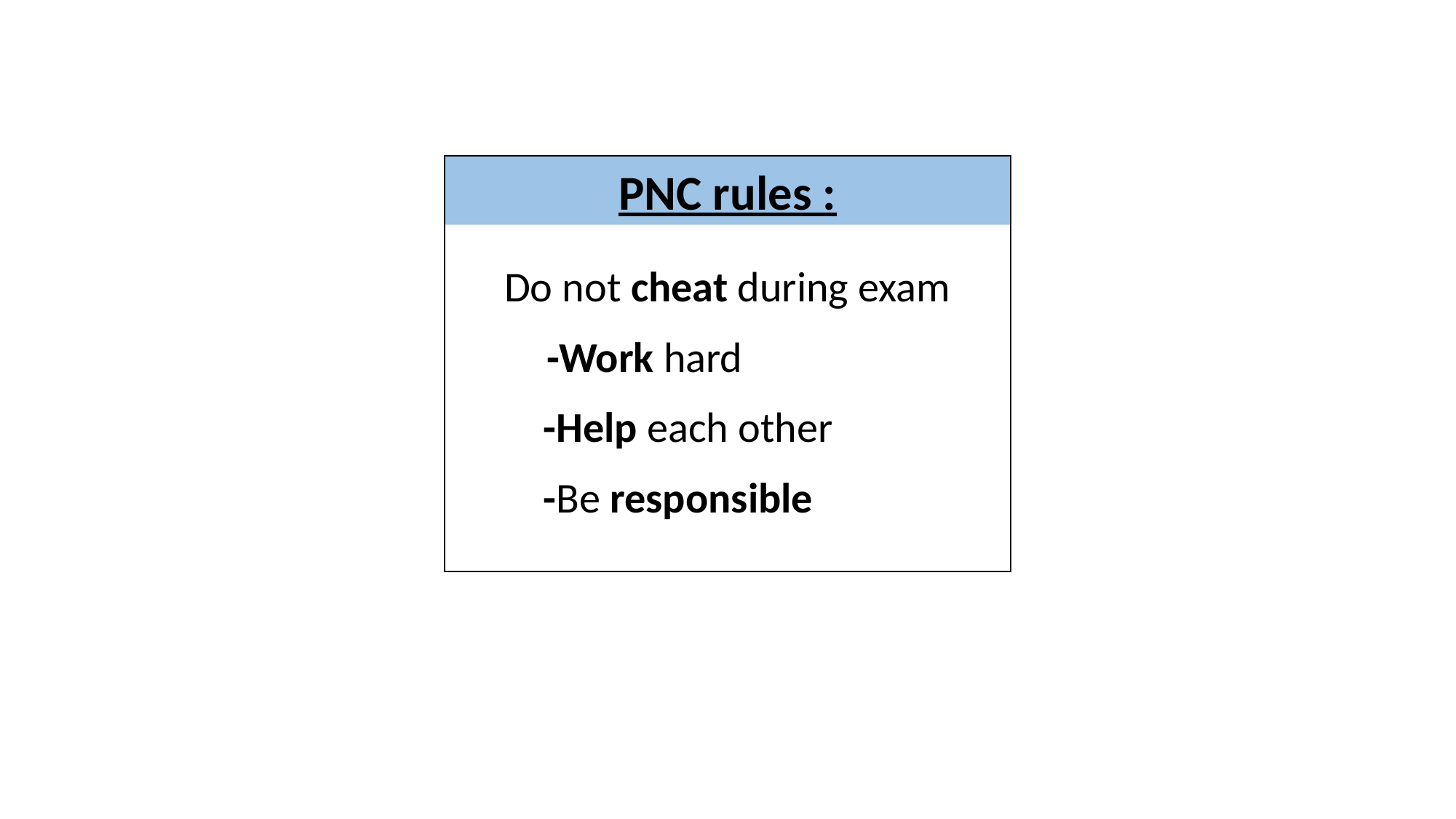

PNC rules :
Do not cheat during exam
-Work hard
-Help each other
-Be responsible